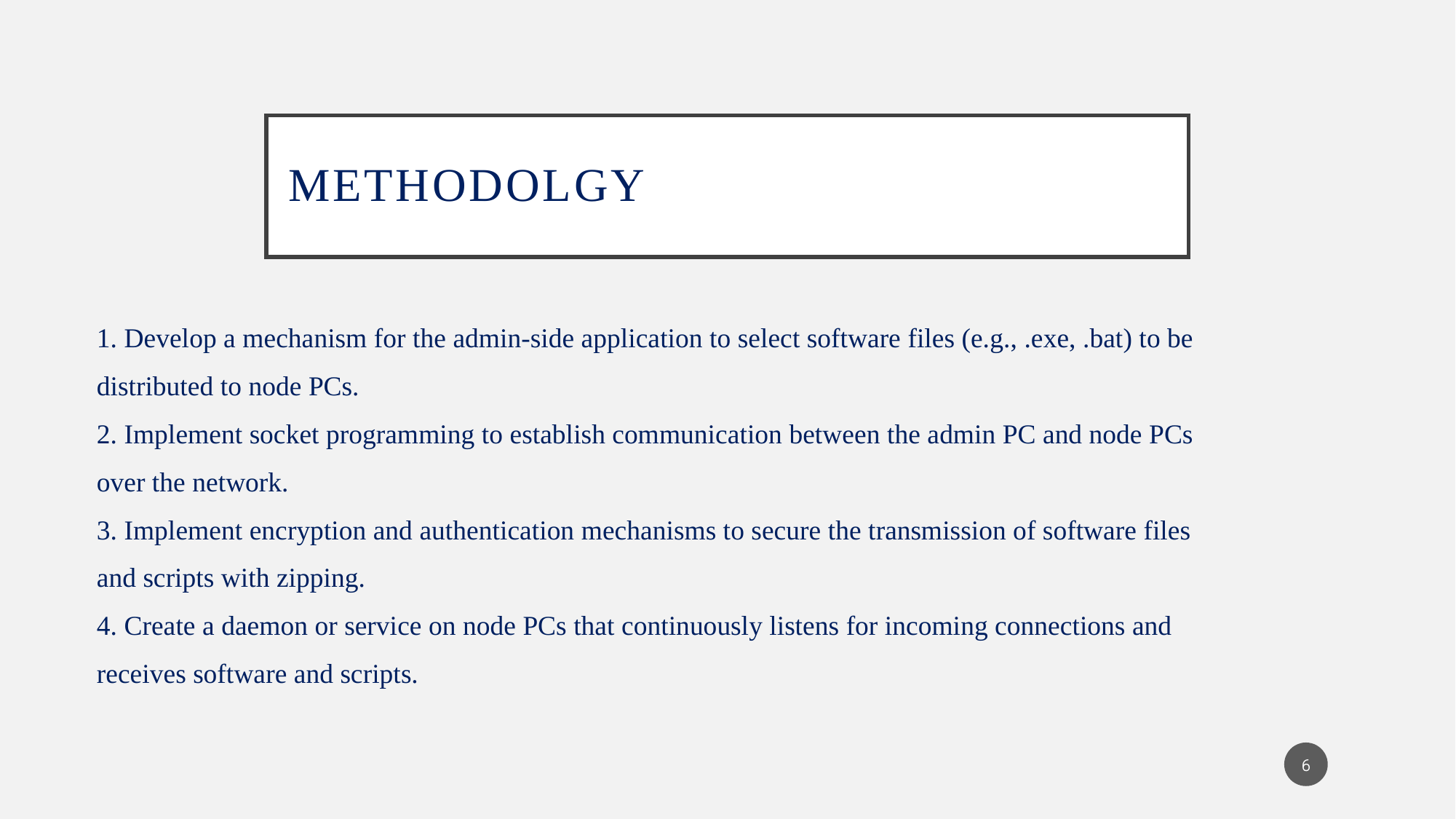

# Methodolgy
1. Develop a mechanism for the admin-side application to select software files (e.g., .exe, .bat) to be
distributed to node PCs.
2. Implement socket programming to establish communication between the admin PC and node PCs
over the network.
3. Implement encryption and authentication mechanisms to secure the transmission of software files
and scripts with zipping.
4. Create a daemon or service on node PCs that continuously listens for incoming connections and
receives software and scripts.

6